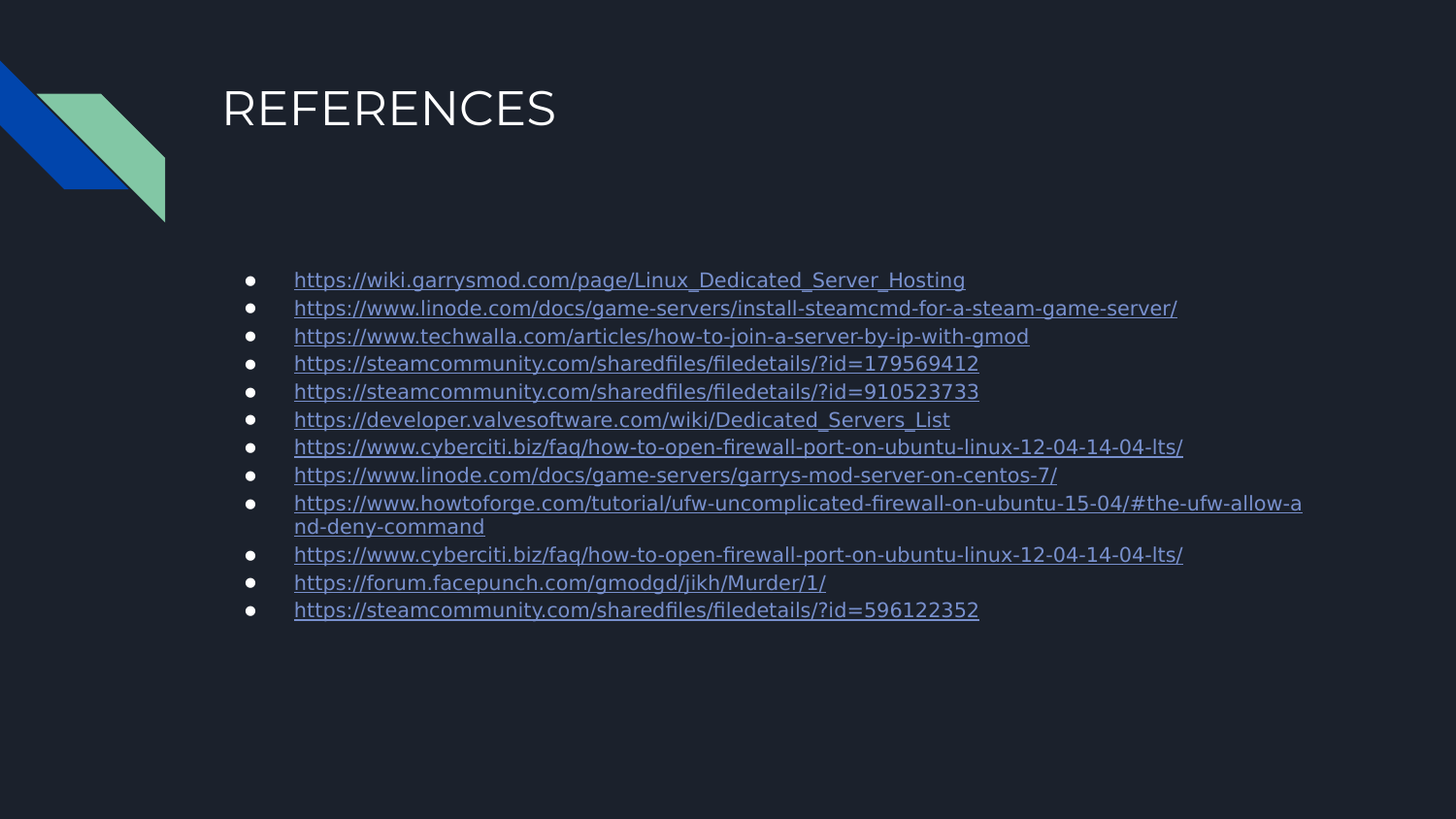

# REFERENCES
https://wiki.garrysmod.com/page/Linux_Dedicated_Server_Hosting
https://www.linode.com/docs/game-servers/install-steamcmd-for-a-steam-game-server/
https://www.techwalla.com/articles/how-to-join-a-server-by-ip-with-gmod
https://steamcommunity.com/sharedfiles/filedetails/?id=179569412
https://steamcommunity.com/sharedfiles/filedetails/?id=910523733
https://developer.valvesoftware.com/wiki/Dedicated_Servers_List
https://www.cyberciti.biz/faq/how-to-open-firewall-port-on-ubuntu-linux-12-04-14-04-lts/
https://www.linode.com/docs/game-servers/garrys-mod-server-on-centos-7/
https://www.howtoforge.com/tutorial/ufw-uncomplicated-firewall-on-ubuntu-15-04/#the-ufw-allow-and-deny-command
https://www.cyberciti.biz/faq/how-to-open-firewall-port-on-ubuntu-linux-12-04-14-04-lts/
https://forum.facepunch.com/gmodgd/jikh/Murder/1/
https://steamcommunity.com/sharedfiles/filedetails/?id=596122352